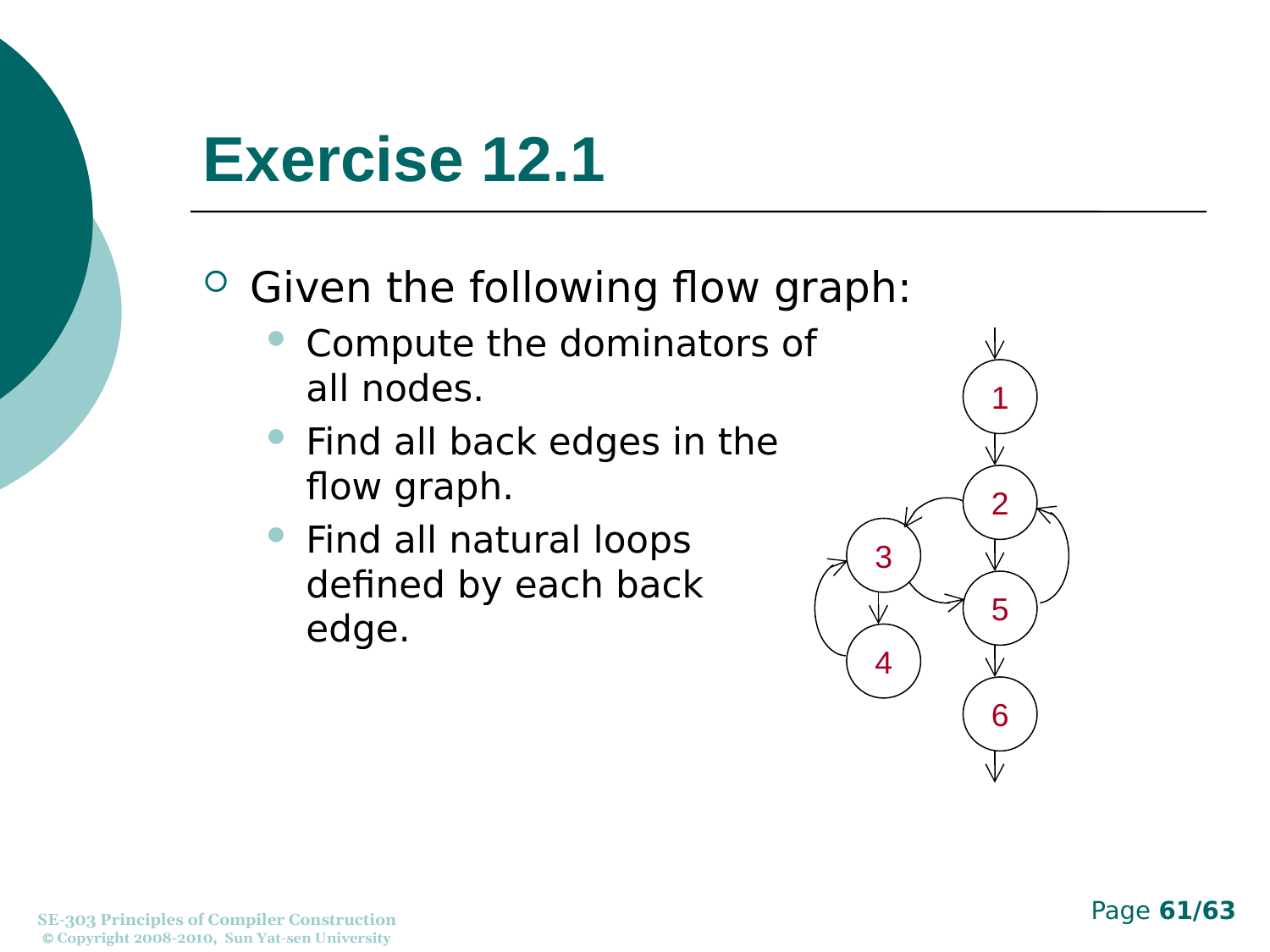

# Exercise 12.1
Given the following flow graph:
Compute the dominators of
all nodes.
Find all back edges in the
flow graph.
Find all natural loops
defined by each back
edge.

1

2

3

5

4

6

SE-303 Principles of Compiler Construction
© Copyright 2008-2010,  Sun Yat-sen University